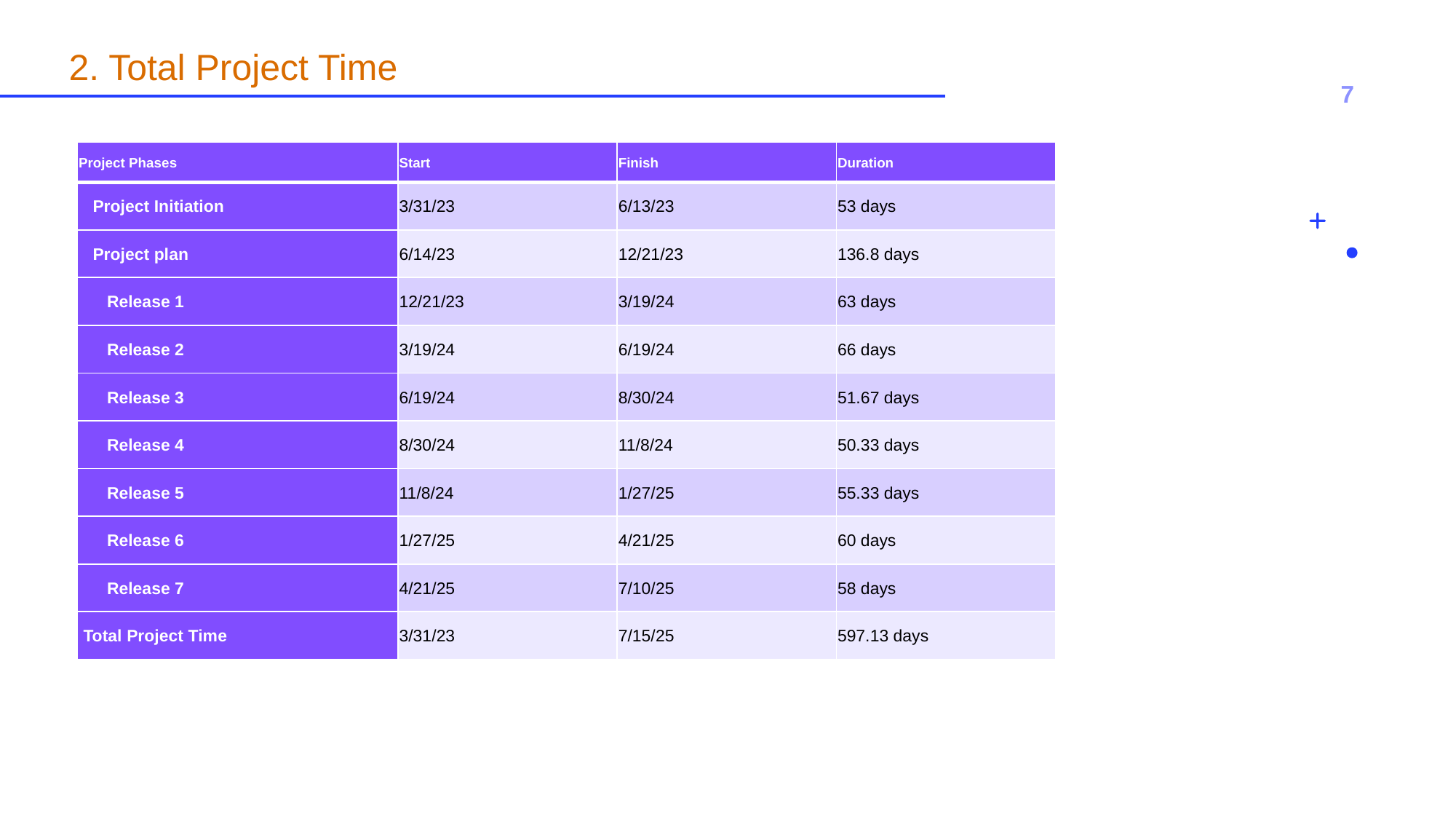

# 2. Total Project Time
7
| Project Phases | Start | Finish | Duration |
| --- | --- | --- | --- |
| Project Initiation | 3/31/23 | 6/13/23 | 53 days |
| Project plan | 6/14/23 | 12/21/23 | 136.8 days |
| Release 1 | 12/21/23 | 3/19/24 | 63 days |
| Release 2 | 3/19/24 | 6/19/24 | 66 days |
| Release 3 | 6/19/24 | 8/30/24 | 51.67 days |
| Release 4 | 8/30/24 | 11/8/24 | 50.33 days |
| Release 5 | 11/8/24 | 1/27/25 | 55.33 days |
| Release 6 | 1/27/25 | 4/21/25 | 60 days |
| Release 7 | 4/21/25 | 7/10/25 | 58 days |
| Total Project Time | 3/31/23 | 7/15/25 | 597.13 days |